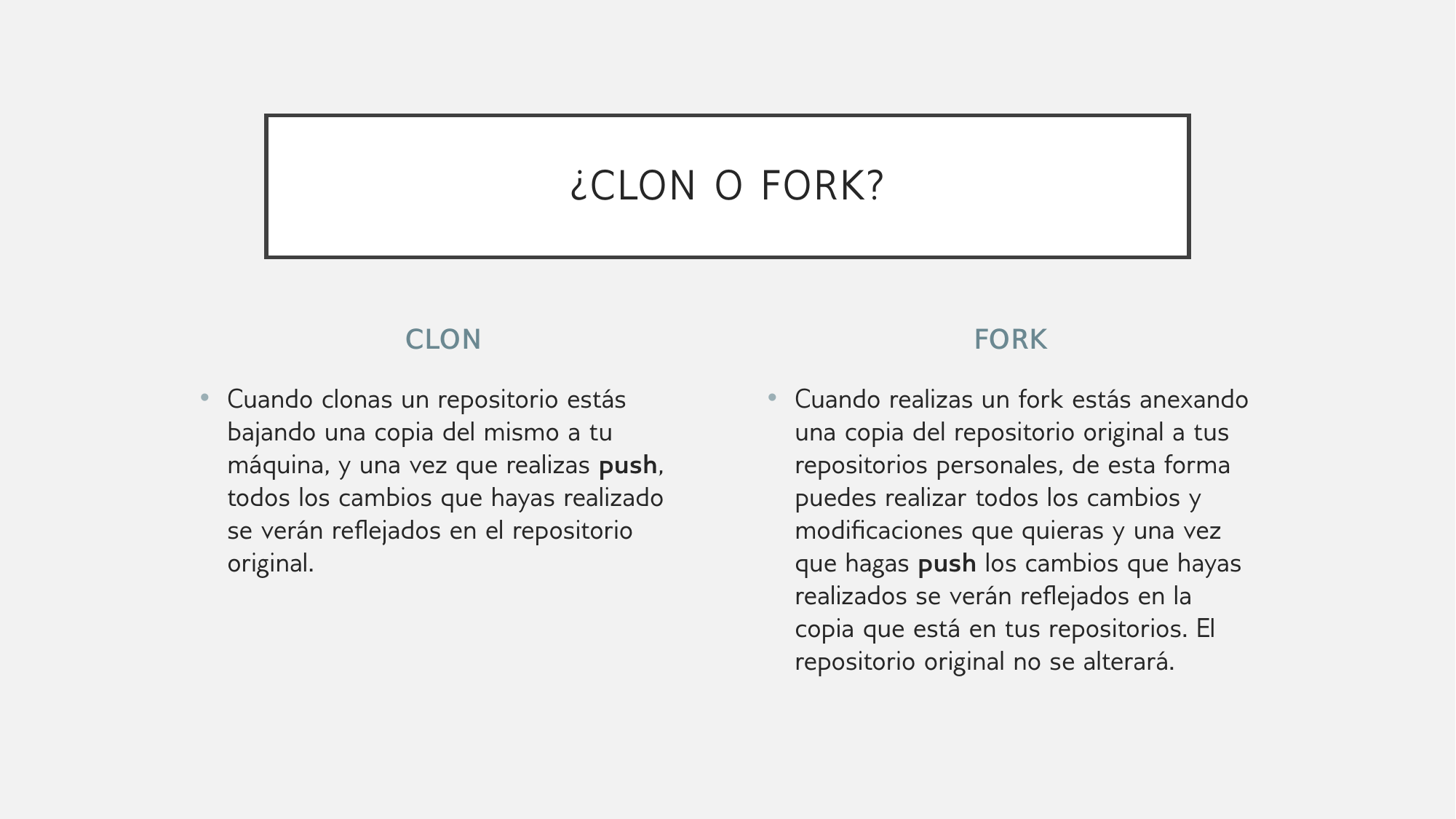

# ¿Clon o Fork?
Clon
fork
Cuando clonas un repositorio estás bajando una copia del mismo a tu máquina, y una vez que realizas push, todos los cambios que hayas realizado se verán reflejados en el repositorio original.
Cuando realizas un fork estás anexando una copia del repositorio original a tus repositorios personales, de esta forma puedes realizar todos los cambios y modificaciones que quieras y una vez que hagas push los cambios que hayas realizados se verán reflejados en la copia que está en tus repositorios. El repositorio original no se alterará.